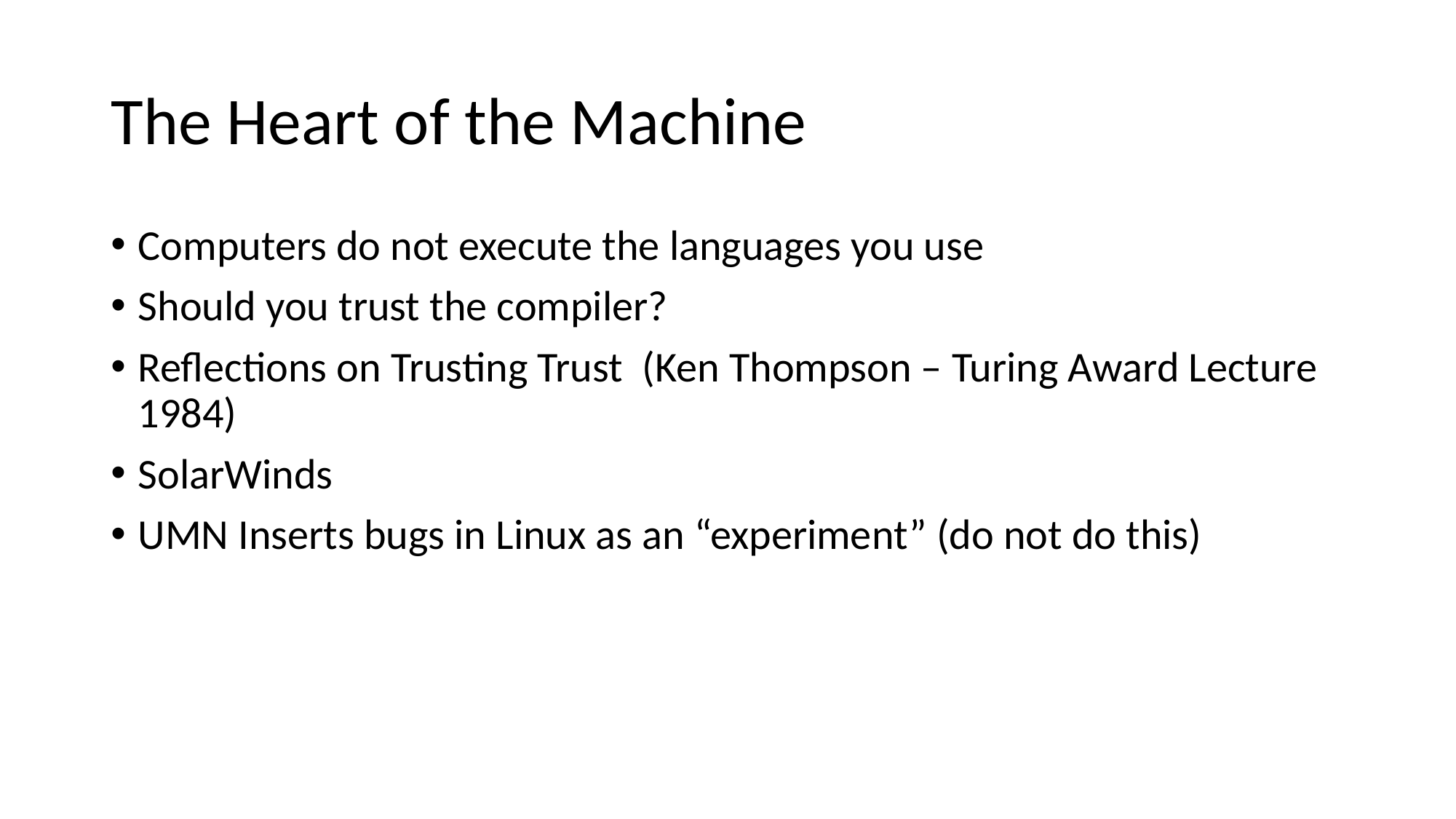

# The Heart of the Machine
Computers do not execute the languages you use
Should you trust the compiler?
Reflections on Trusting Trust  (Ken Thompson – Turing Award Lecture 1984)
SolarWinds
UMN Inserts bugs in Linux as an “experiment” (do not do this)